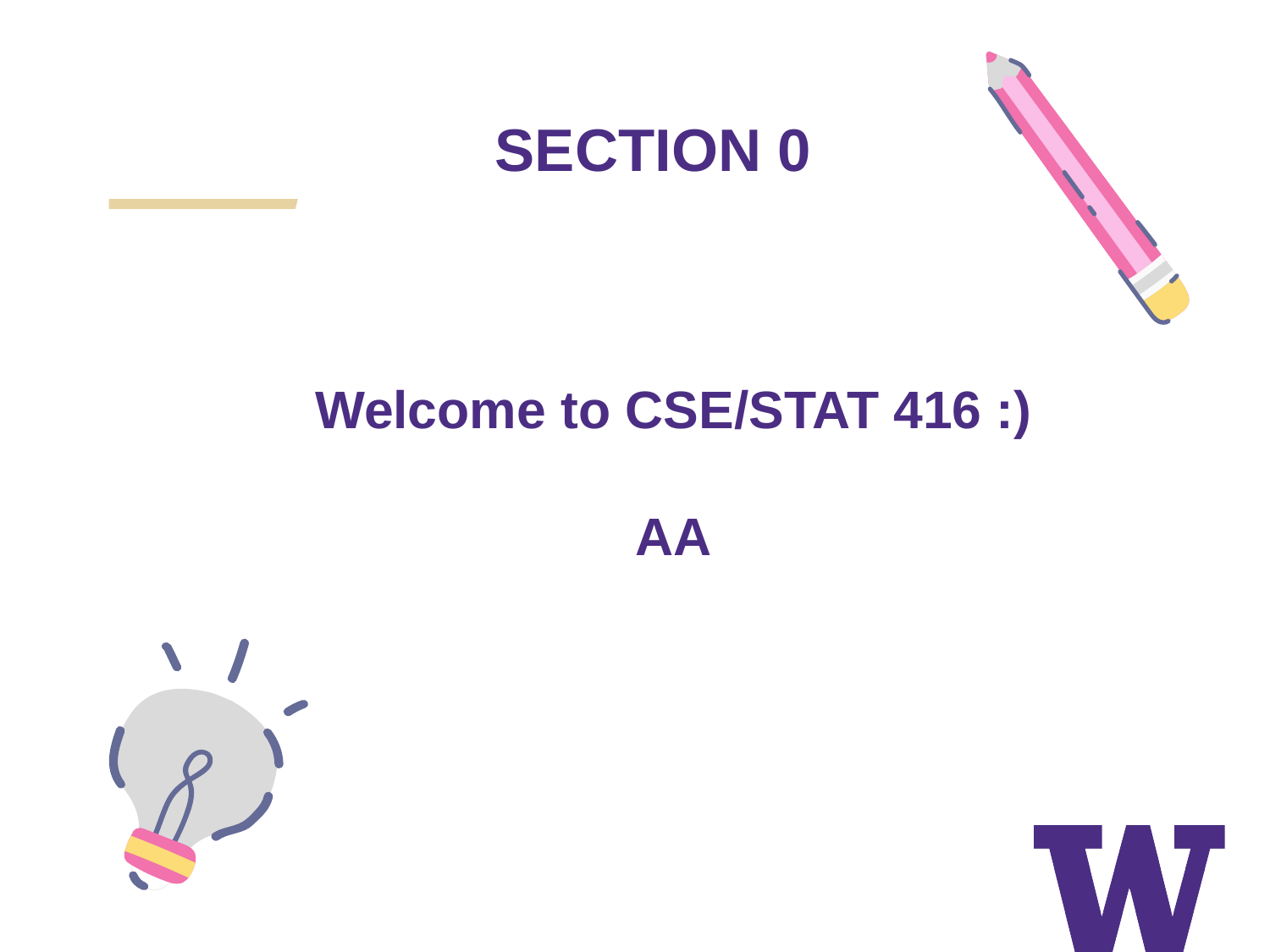

# SECTION 0
Welcome to CSE/STAT 416 :)

AA